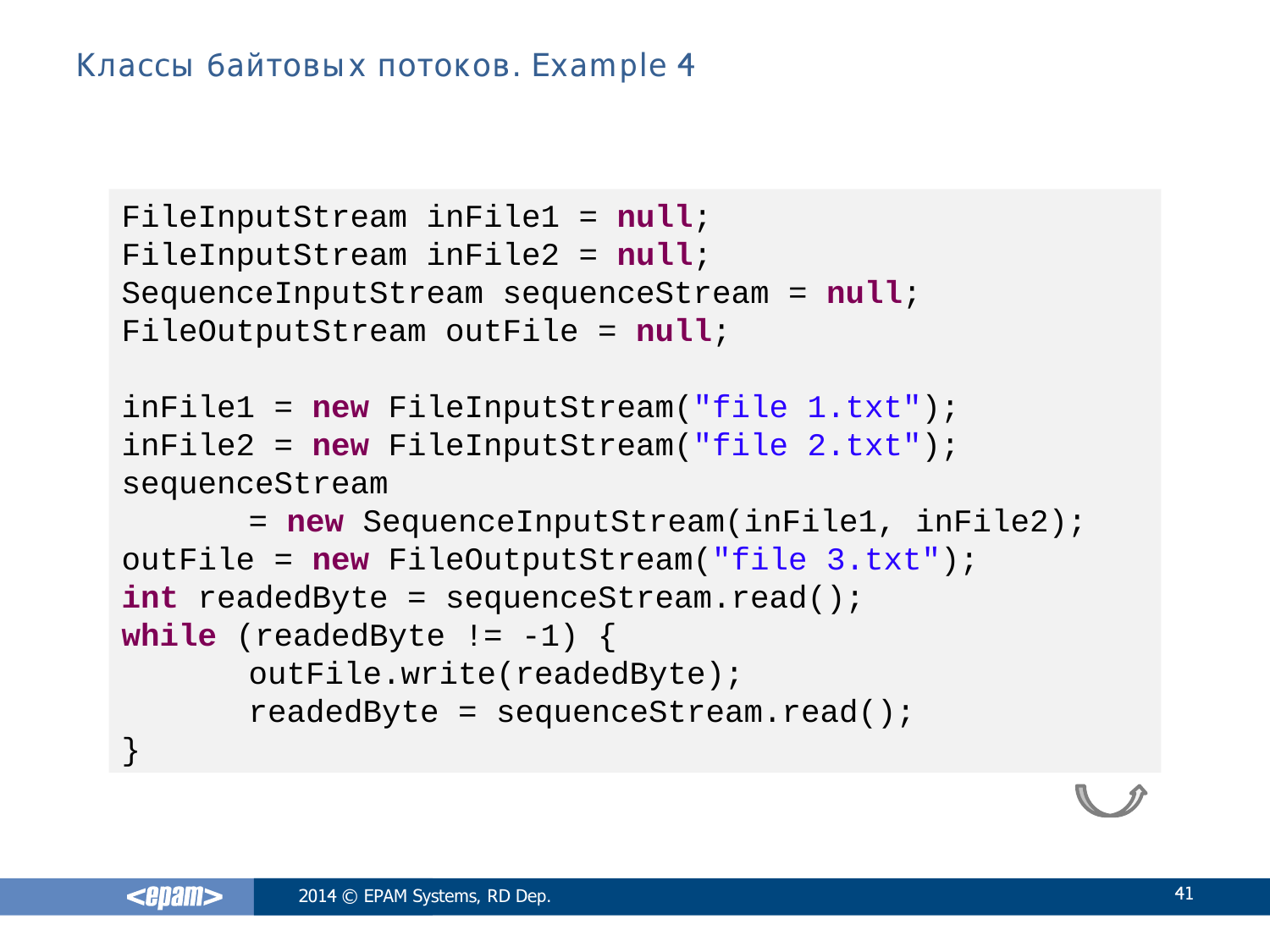

# Классы байтовых потоков. Example 4
FileInputStream inFile1 = null;
FileInputStream inFile2 = null;
SequenceInputStream sequenceStream = null;
FileOutputStream outFile = null;

inFile1 = new FileInputStream("file 1.txt");
inFile2 = new FileInputStream("file 2.txt");
sequenceStream
	= new SequenceInputStream(inFile1, inFile2);
outFile = new FileOutputStream("file 3.txt");
int readedByte = sequenceStream.read();
while (readedByte != -1) {
	outFile.write(readedByte);
	readedByte = sequenceStream.read();
}

41
2014 © EPAM Systems, RD Dep.